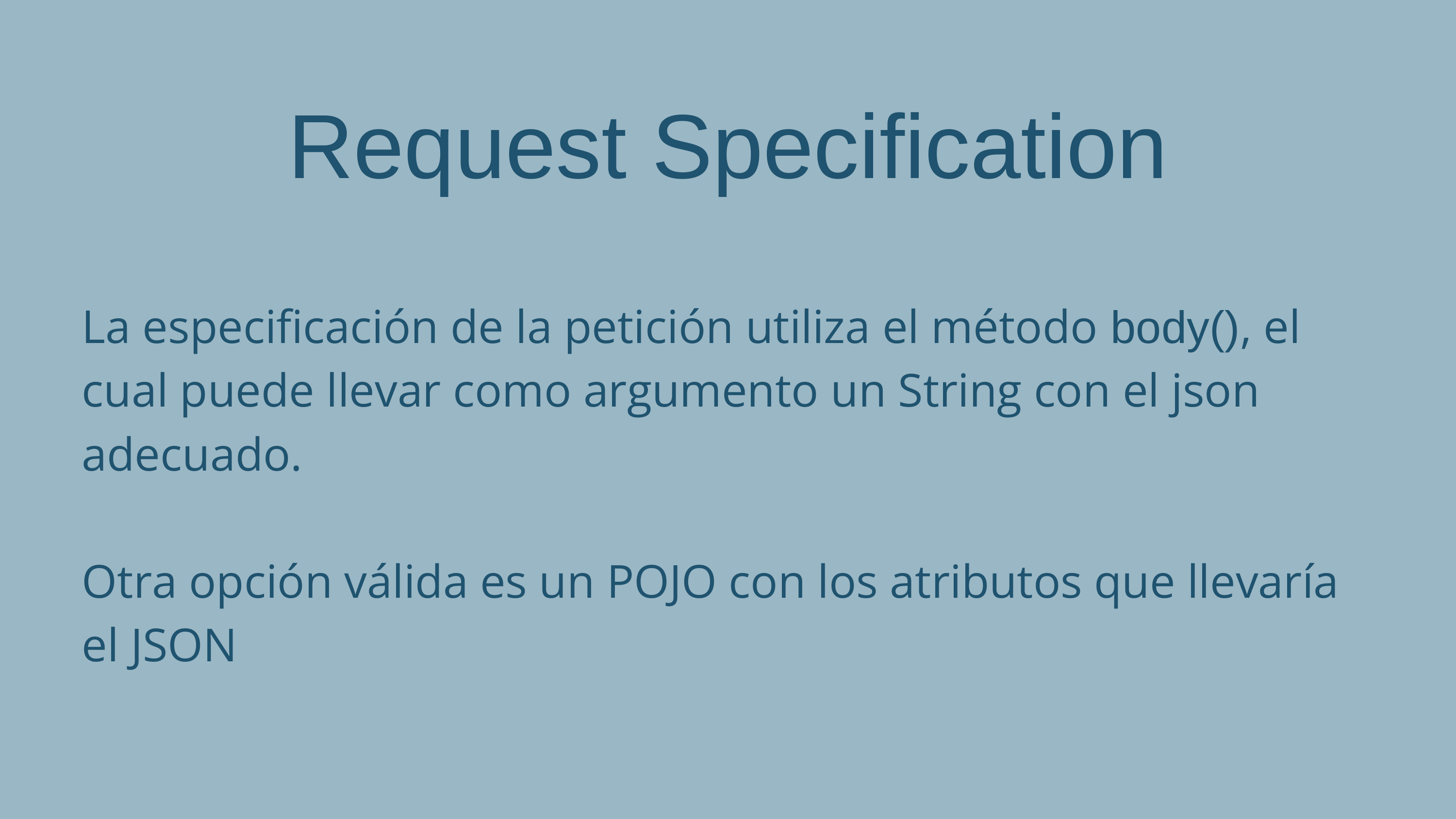

Request Specification
La especificación de la petición utiliza el método body(), el cual puede llevar como argumento un String con el json adecuado.

Otra opción válida es un POJO con los atributos que llevaría el JSON